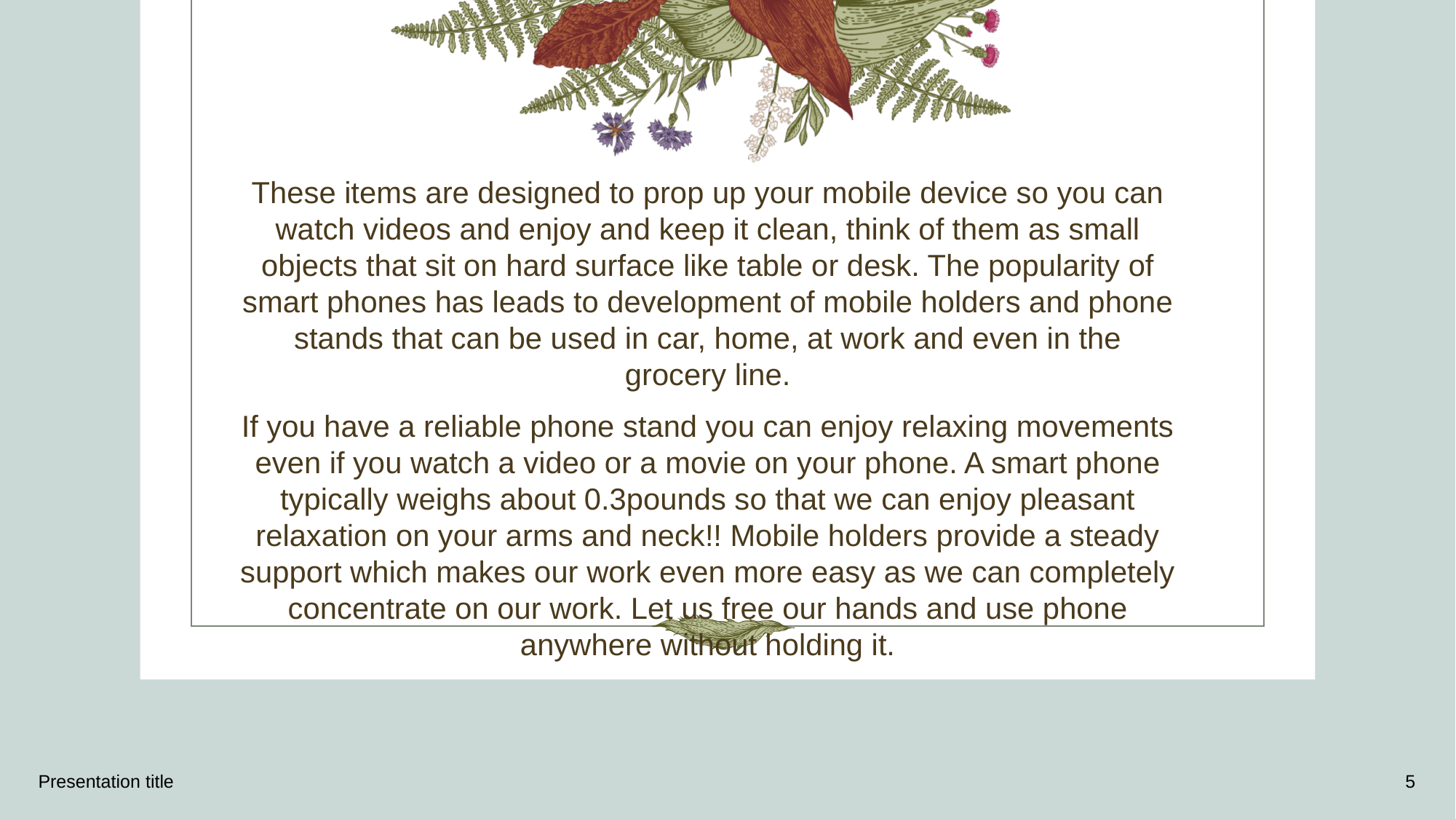

These items are designed to prop up your mobile device so you can watch videos and enjoy and keep it clean, think of them as small objects that sit on hard surface like table or desk. The popularity of smart phones has leads to development of mobile holders and phone stands that can be used in car, home, at work and even in the grocery line.
If you have a reliable phone stand you can enjoy relaxing movements even if you watch a video or a movie on your phone. A smart phone typically weighs about 0.3pounds so that we can enjoy pleasant relaxation on your arms and neck!! Mobile holders provide a steady support which makes our work even more easy as we can completely concentrate on our work. Let us free our hands and use phone anywhere without holding it.

Presentation title
5